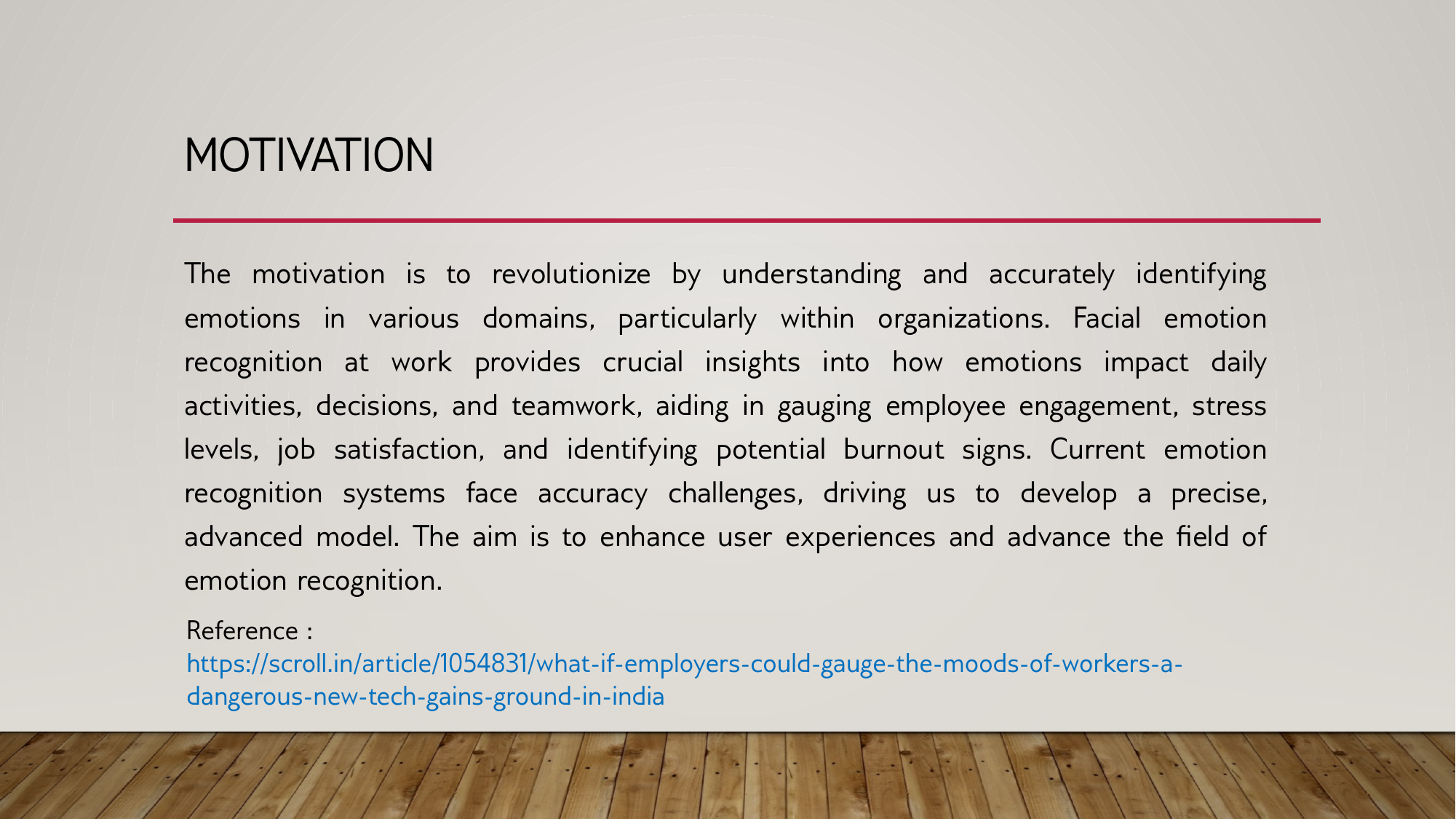

# Motivation
The motivation is to revolutionize by understanding and accurately identifying emotions in various domains, particularly within organizations. Facial emotion recognition at work provides crucial insights into how emotions impact daily activities, decisions, and teamwork, aiding in gauging employee engagement, stress levels, job satisfaction, and identifying potential burnout signs. Current emotion recognition systems face accuracy challenges, driving us to develop a precise, advanced model. The aim is to enhance user experiences and advance the field of emotion recognition.
Reference :
https://scroll.in/article/1054831/what-if-employers-could-gauge-the-moods-of-workers-a-dangerous-new-tech-gains-ground-in-india